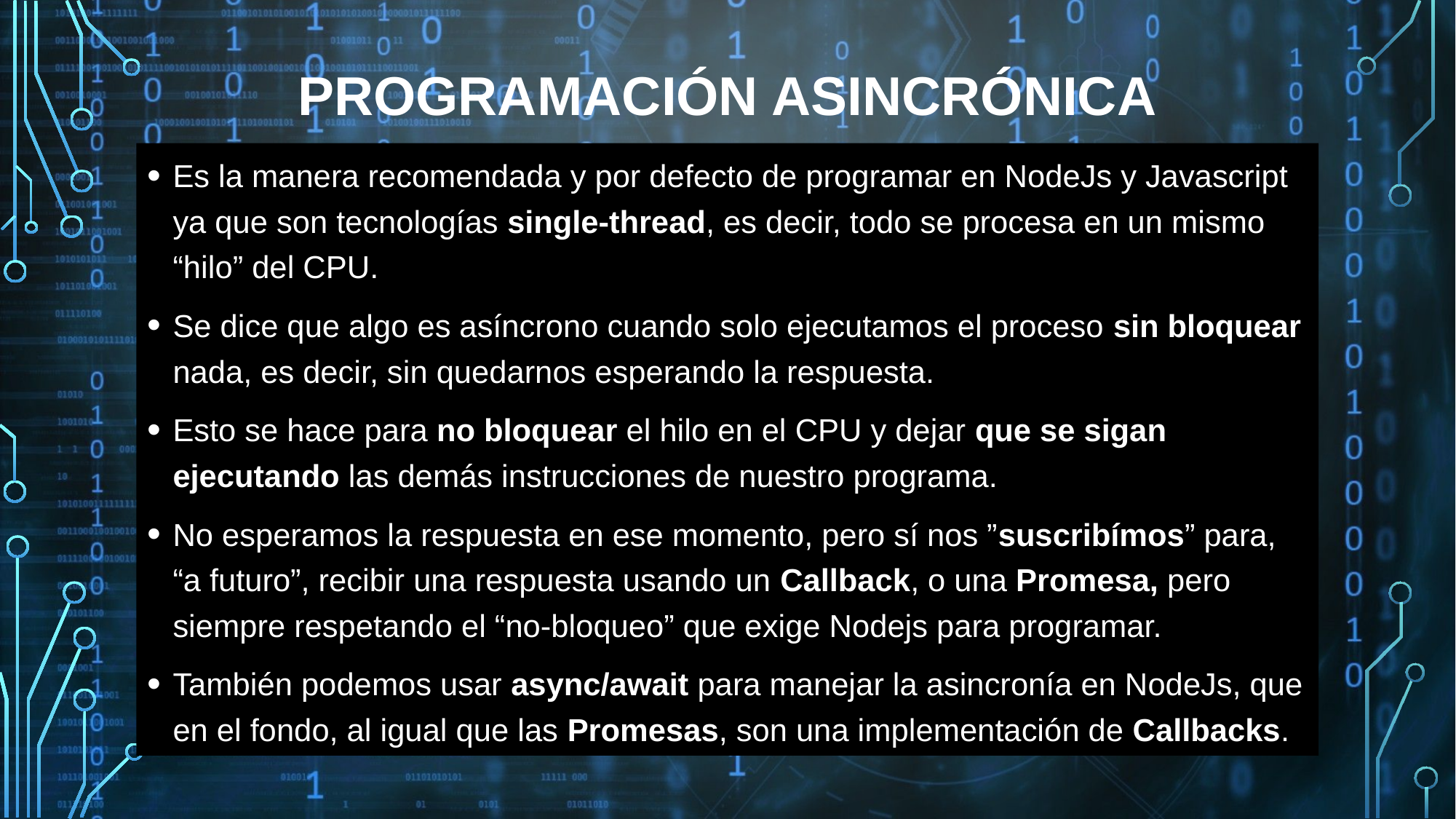

# PROGRAMACIÓN ASINCRÓNICA
Es la manera recomendada y por defecto de programar en NodeJs y Javascript ya que son tecnologías single-thread, es decir, todo se procesa en un mismo “hilo” del CPU.
Se dice que algo es asíncrono cuando solo ejecutamos el proceso sin bloquear nada, es decir, sin quedarnos esperando la respuesta.
Esto se hace para no bloquear el hilo en el CPU y dejar que se sigan ejecutando las demás instrucciones de nuestro programa.
No esperamos la respuesta en ese momento, pero sí nos ”suscribímos” para, “a futuro”, recibir una respuesta usando un Callback, o una Promesa, pero siempre respetando el “no-bloqueo” que exige Nodejs para programar.
También podemos usar async/await para manejar la asincronía en NodeJs, que en el fondo, al igual que las Promesas, son una implementación de Callbacks.